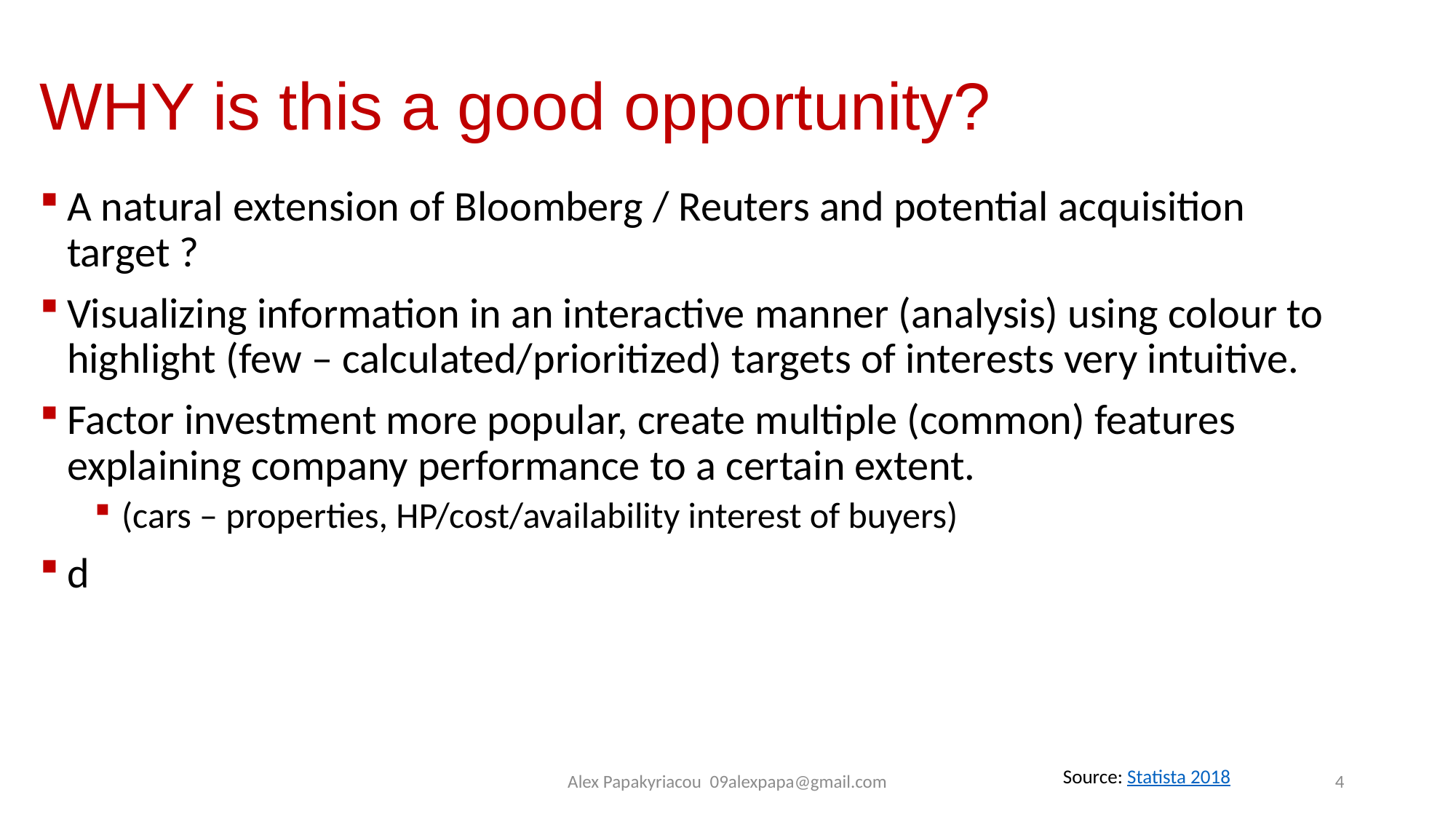

# WHY is this a good opportunity?
A natural extension of Bloomberg / Reuters and potential acquisition target ?
Visualizing information in an interactive manner (analysis) using colour to highlight (few – calculated/prioritized) targets of interests very intuitive.
Factor investment more popular, create multiple (common) features explaining company performance to a certain extent.
(cars – properties, HP/cost/availability interest of buyers)
d
Source: Statista 2018
Alex Papakyriacou  09alexpapa@gmail.com
4